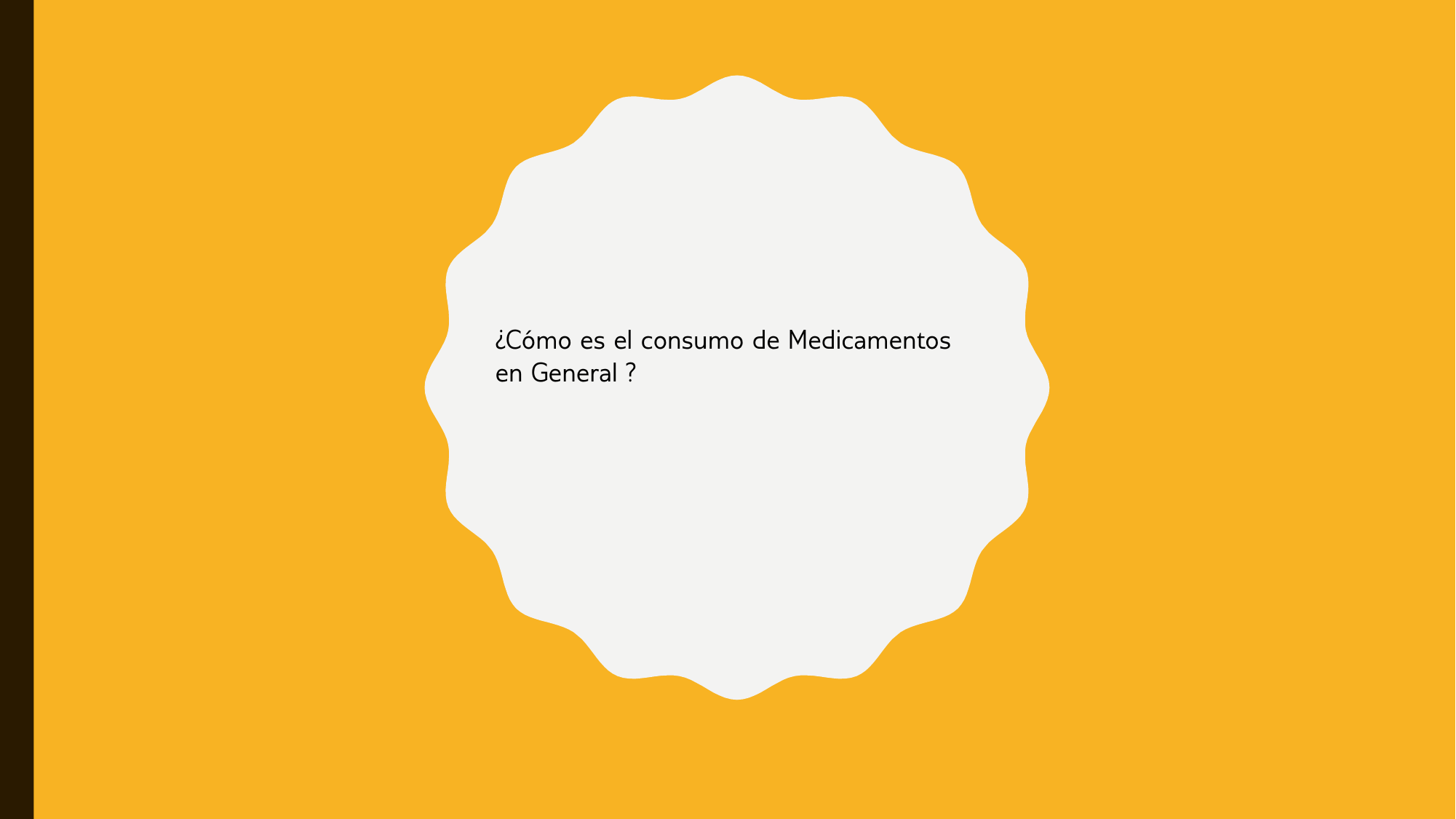

¿Cómo es el consumo de Medicamentos
en General ?